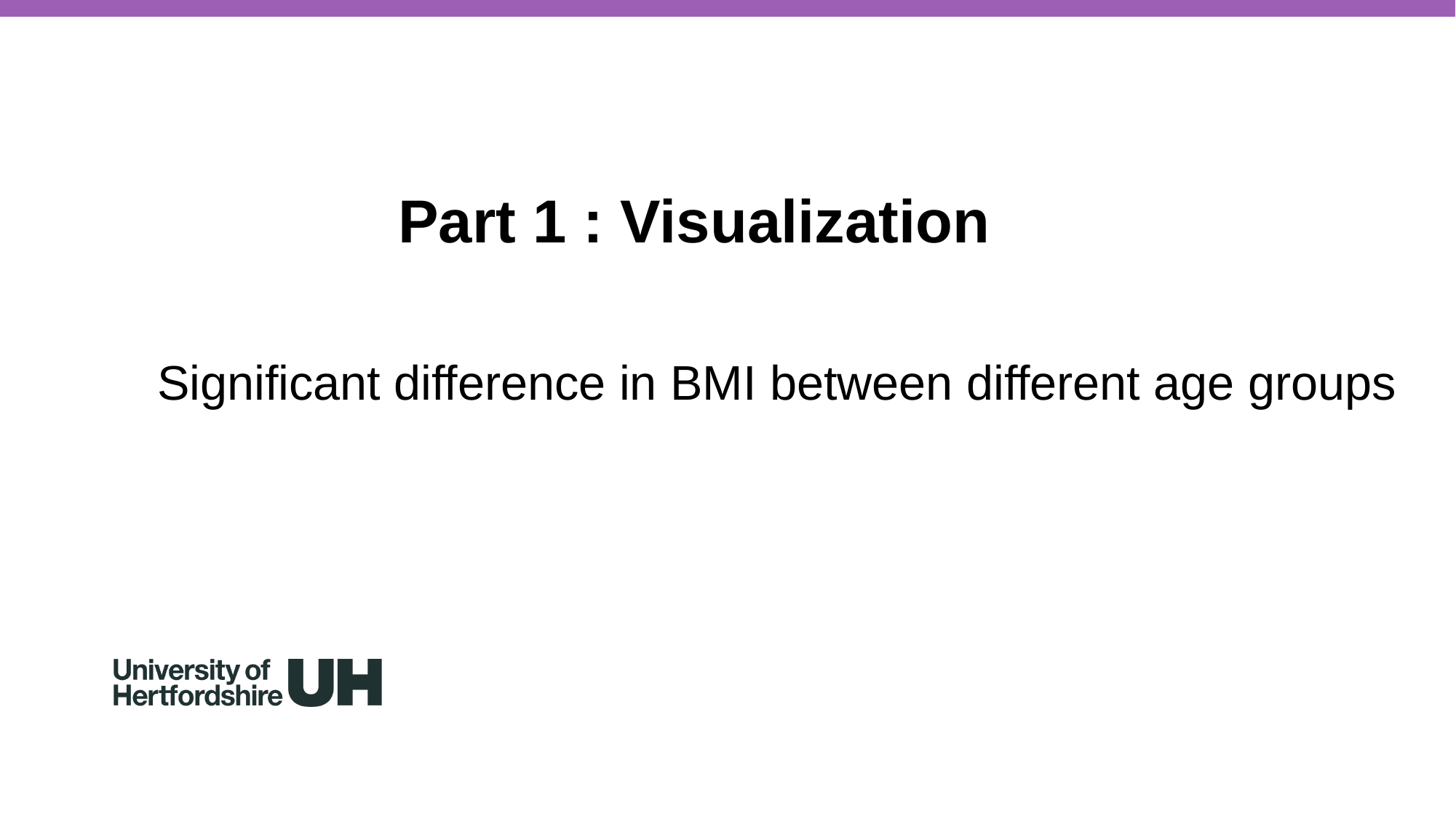

Part 1 : Visualization
Significant difference in BMI between different age groups